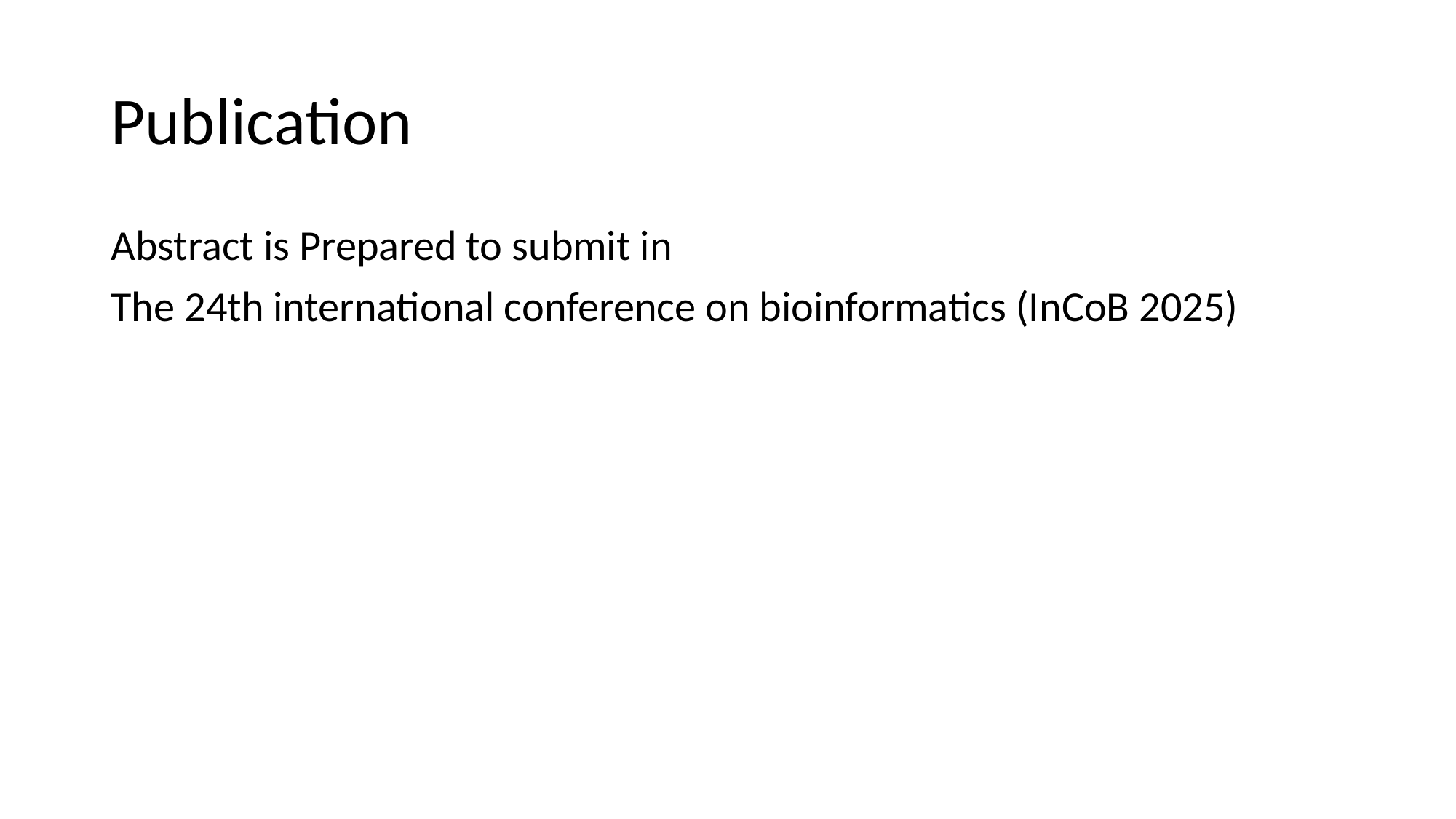

# Publication
Abstract is Prepared to submit in
The 24th international conference on bioinformatics (InCoB 2025)